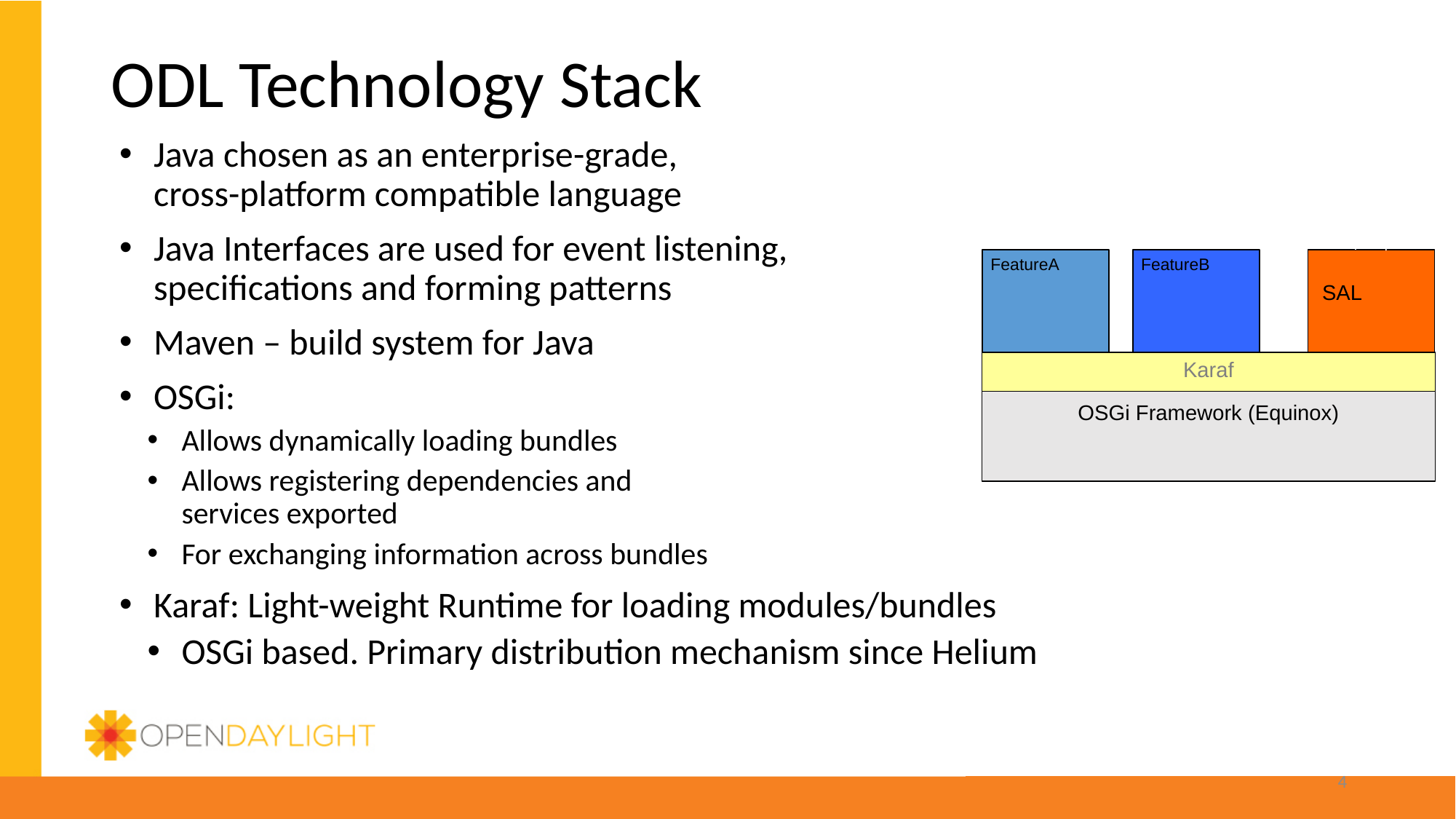

# ODL Technology Stack
Java chosen as an enterprise-grade,
cross-platform compatible language
Java Interfaces are used for event listening,
specifications and forming patterns
Maven – build system for Java
OSGi:
Allows dynamically loading bundles
Allows registering dependencies and
services exported
For exchanging information across bundles
Karaf: Light-weight Runtime for loading modules/bundles
OSGi based. Primary distribution mechanism since Helium

FeatureA
FeatureB

 SAL
…
Karaf

OSGi Framework (Equinox)
4